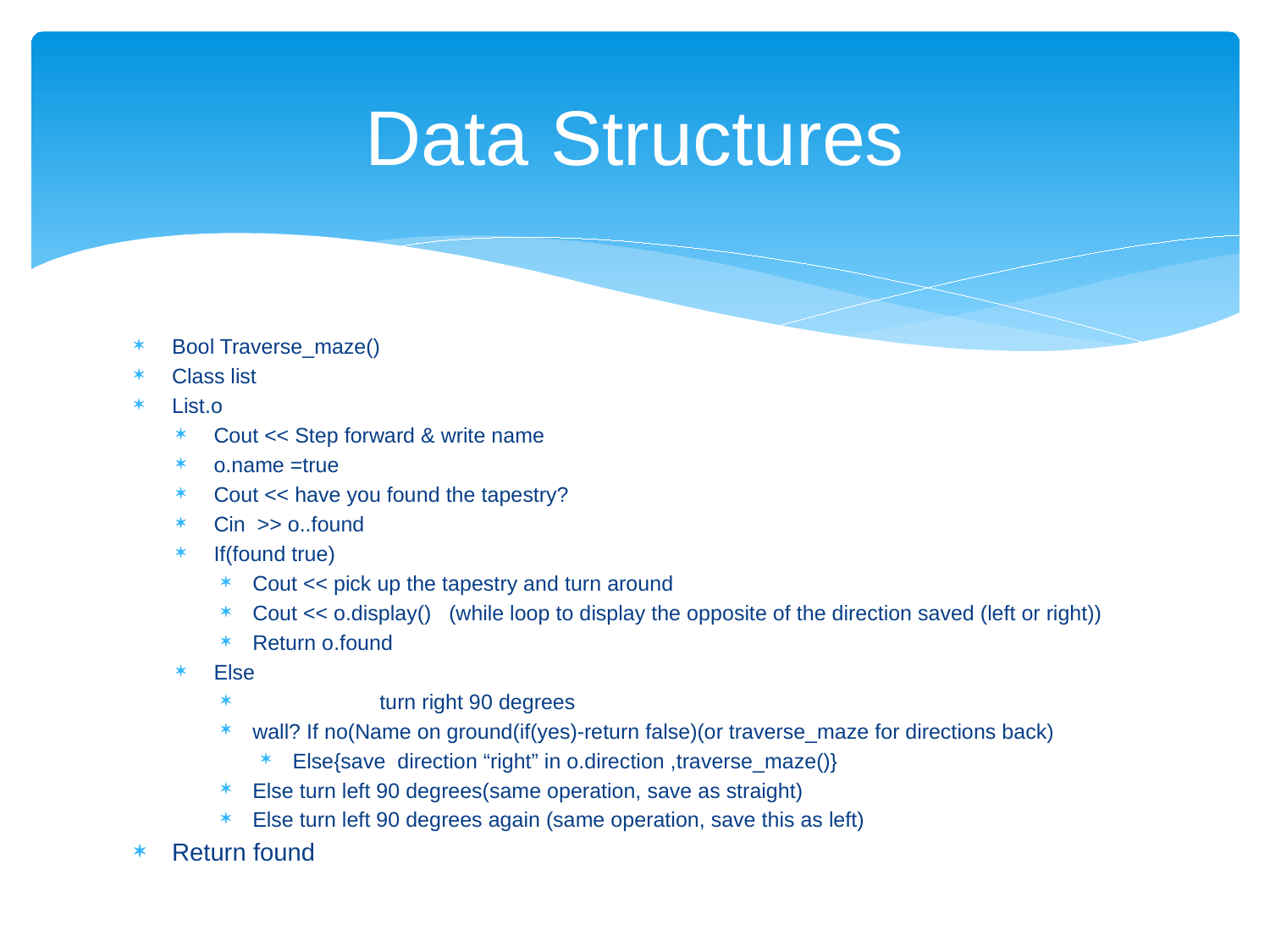

# Data Structures
Bool Traverse_maze()
Class list
List.o
Cout << Step forward & write name
o.name =true
Cout << have you found the tapestry?
Cin  >> o..found
If(found true)
Cout << pick up the tapestry and turn around
Cout << o.display()   (while loop to display the opposite of the direction saved (left or right))
Return o.found
Else
	turn right 90 degrees
wall? If no(Name on ground(if(yes)-return false)(or traverse_maze for directions back)
Else{save  direction “right” in o.direction ,traverse_maze()}
Else turn left 90 degrees(same operation, save as straight)
Else turn left 90 degrees again (same operation, save this as left)
Return found